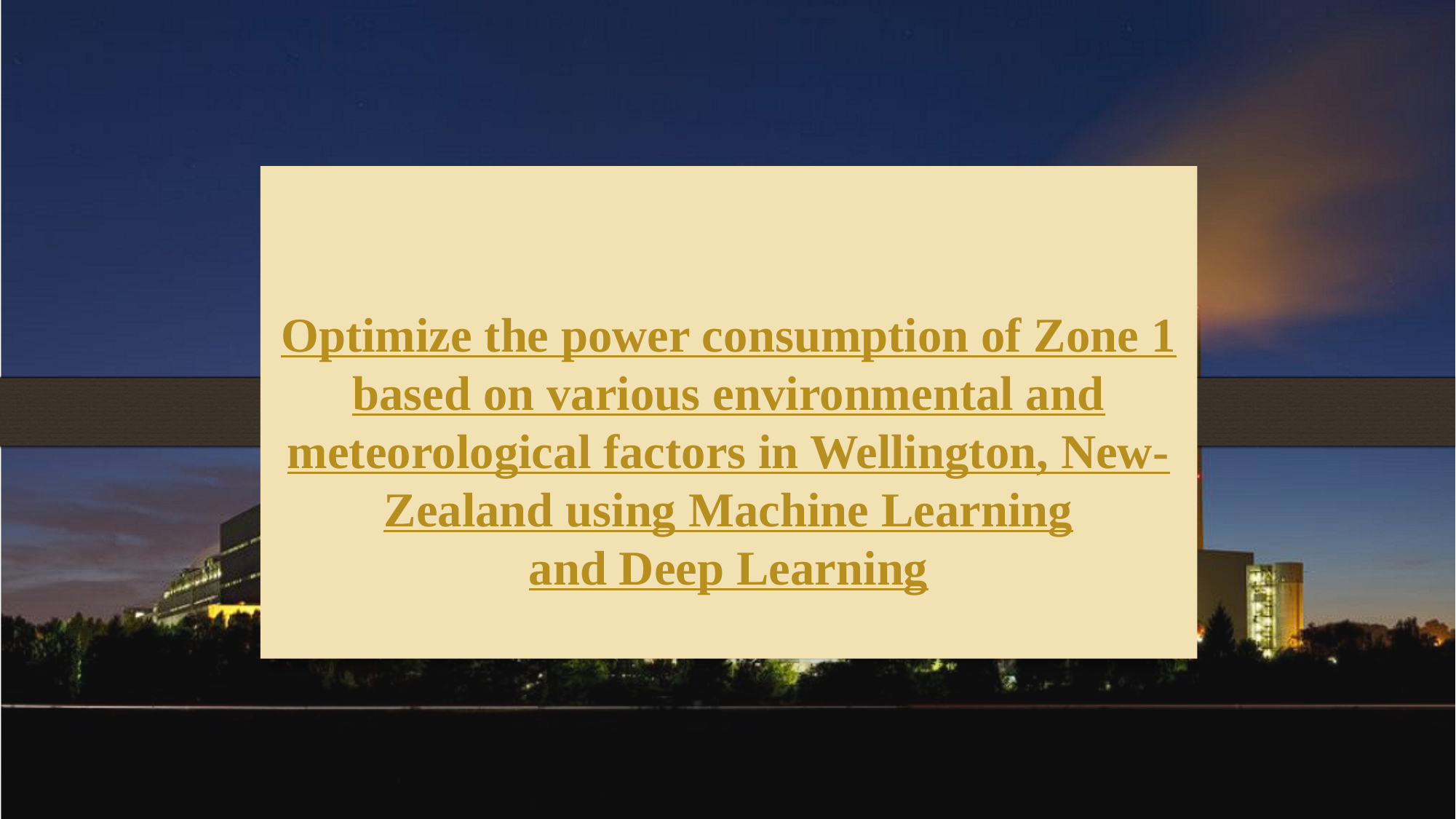

# Optimize the power consumption of Zone 1 based on various environmental and meteorological factors in Wellington, New-Zealand using Machine Learning and Deep Learning